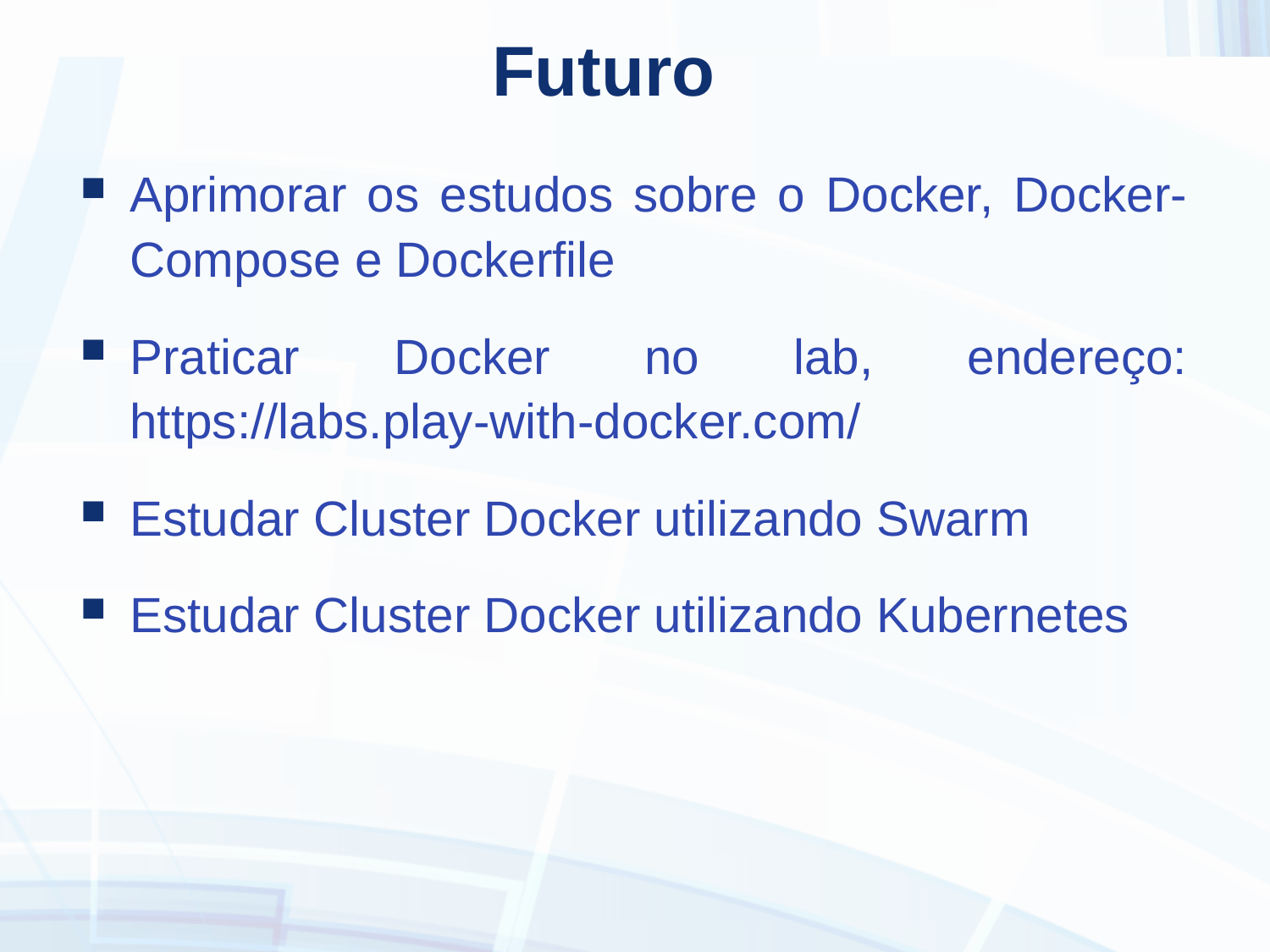

# Futuro
Aprimorar os estudos sobre o Docker, Docker-Compose e Dockerfile
Praticar Docker no lab, endereço: https://labs.play-with-docker.com/
Estudar Cluster Docker utilizando Swarm
Estudar Cluster Docker utilizando Kubernetes